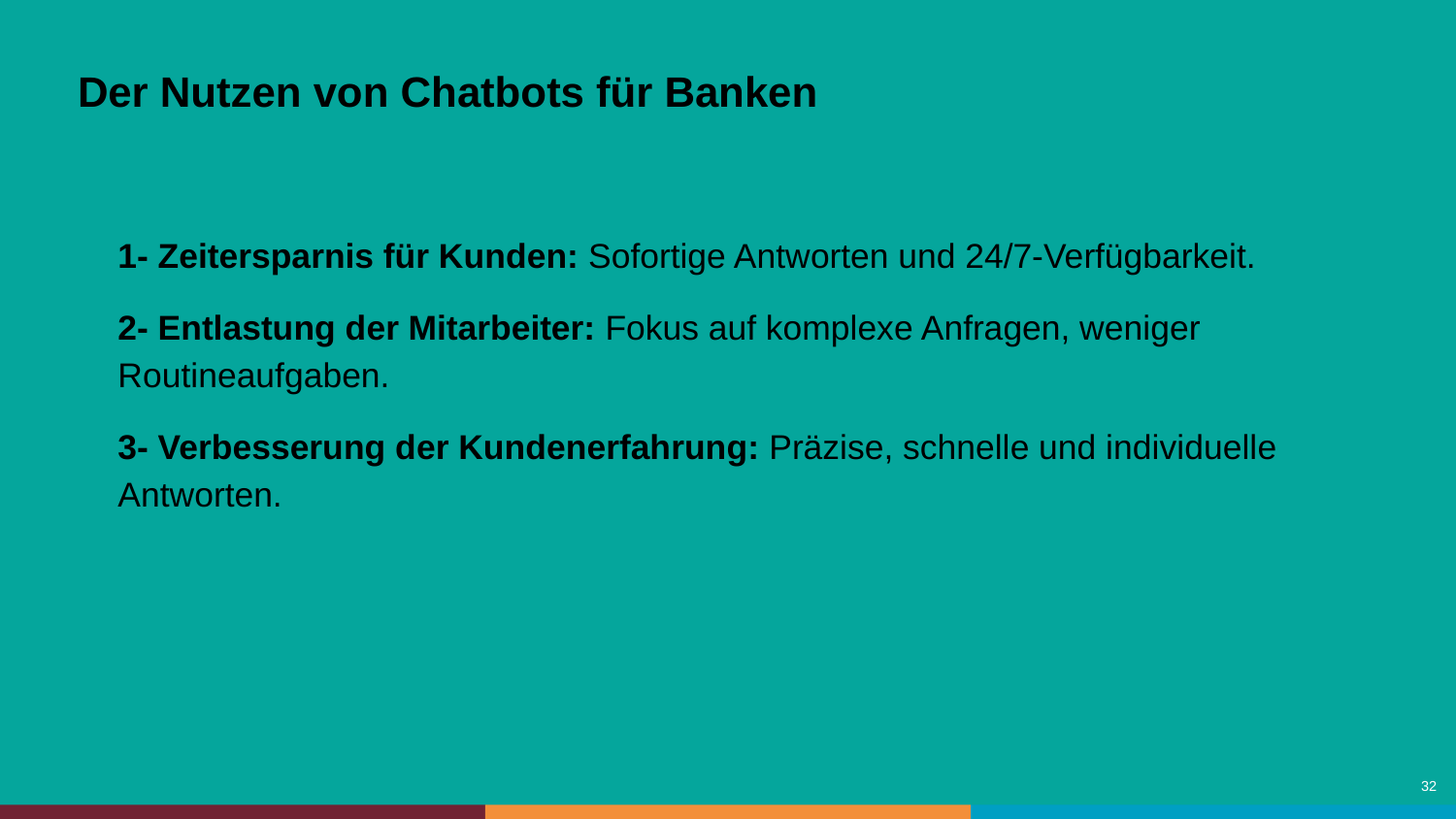

Der Nutzen von Chatbots für Banken

1- Zeitersparnis für Kunden: Sofortige Antworten und 24/7-Verfügbarkeit.
2- Entlastung der Mitarbeiter: Fokus auf komplexe Anfragen, weniger Routineaufgaben.
3- Verbesserung der Kundenerfahrung: Präzise, schnelle und individuelle Antworten.

32